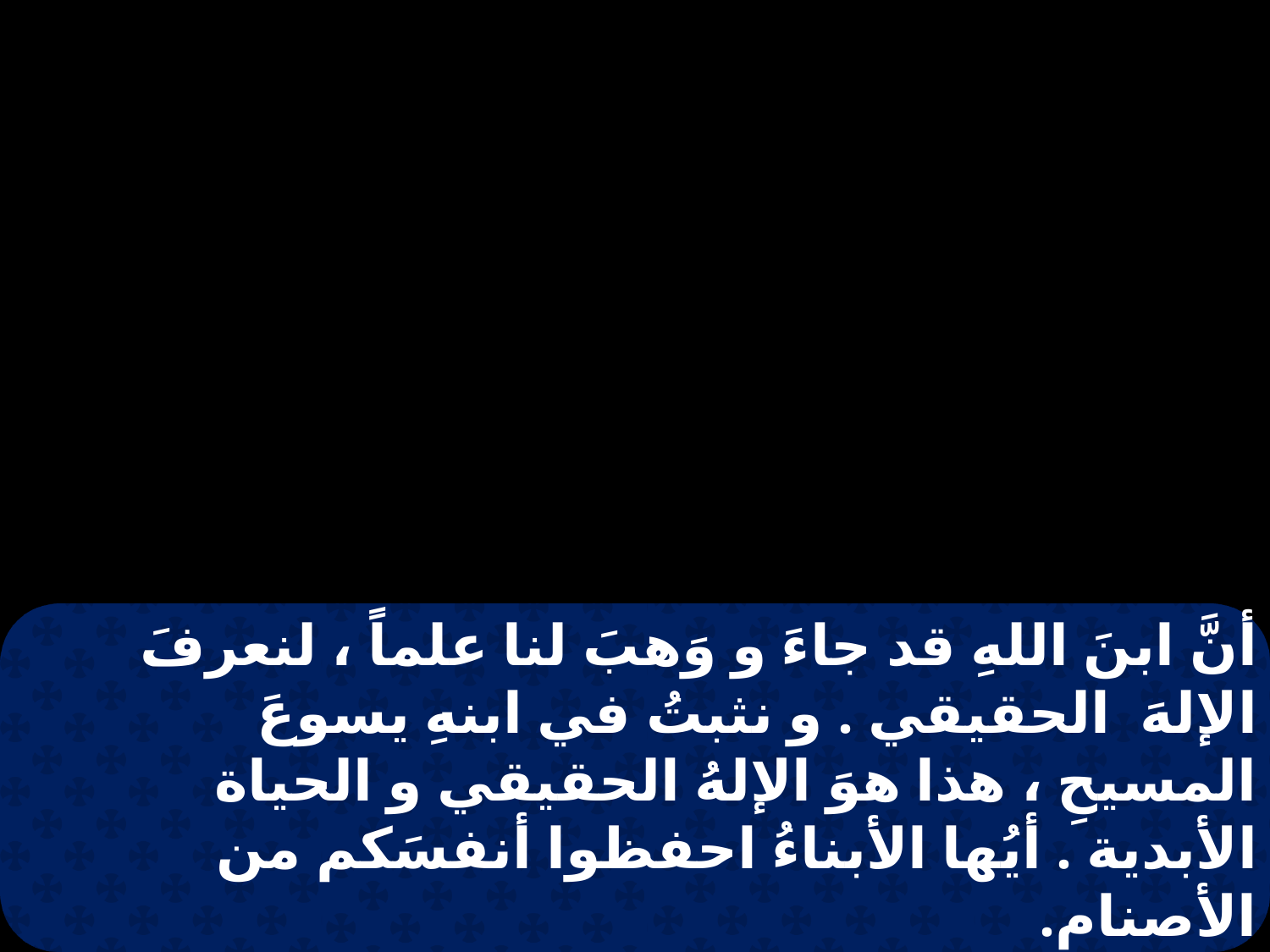

أنَّ ابنَ اللهِ قد جاءَ و وَهبَ لنا علماً ، لنعرفَ الإلهَ  الحقيقي . و نثبتُ في ابنهِ يسوعَ المسيحِ ، هذا هوَ الإلهُ الحقيقي و الحياة الأبدية . أيُها الأبناءُ احفظوا أنفسَكم من الأصنامِ.